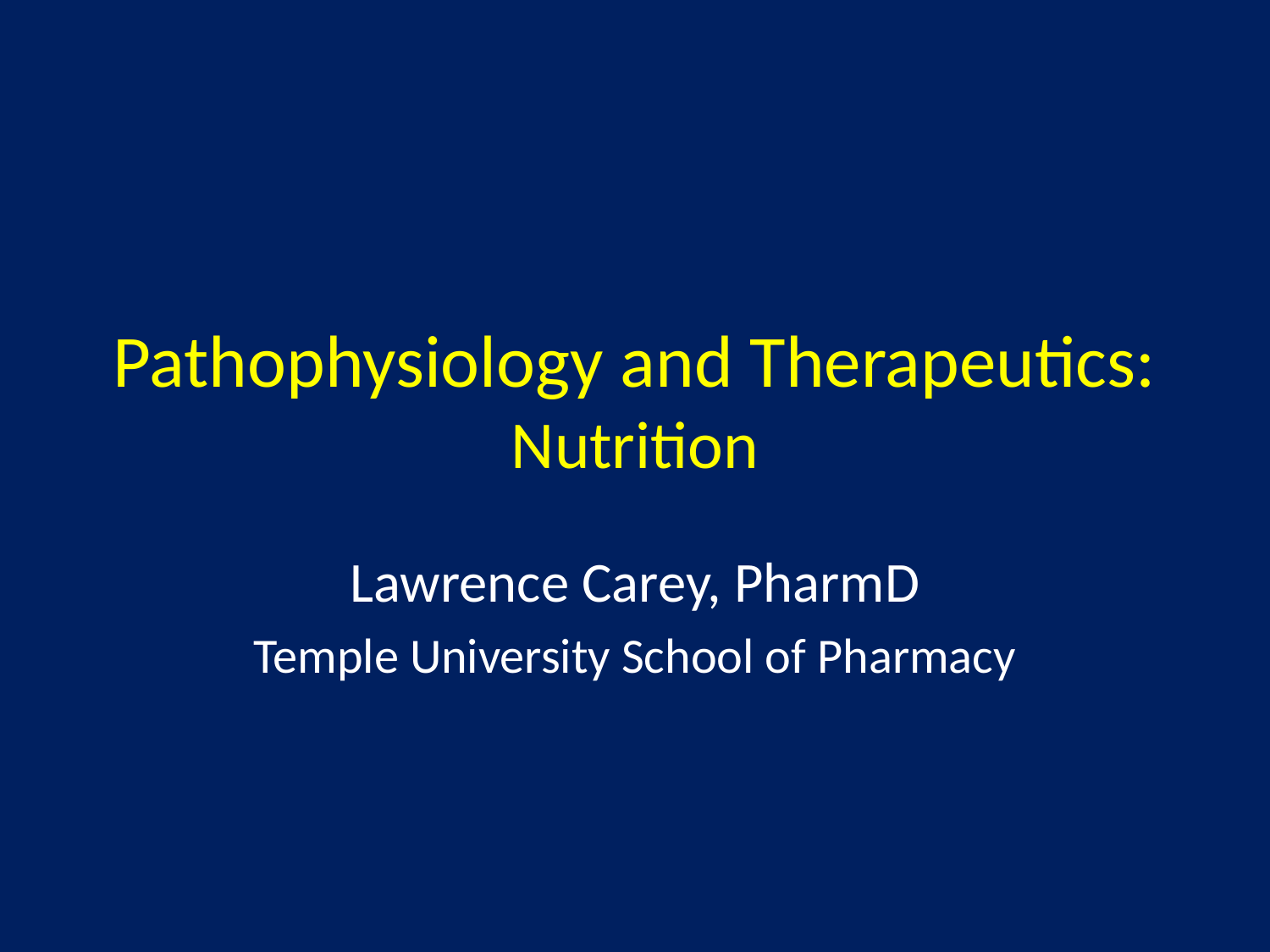

# Pathophysiology and Therapeutics: Nutrition
Lawrence Carey, PharmD
Temple University School of Pharmacy